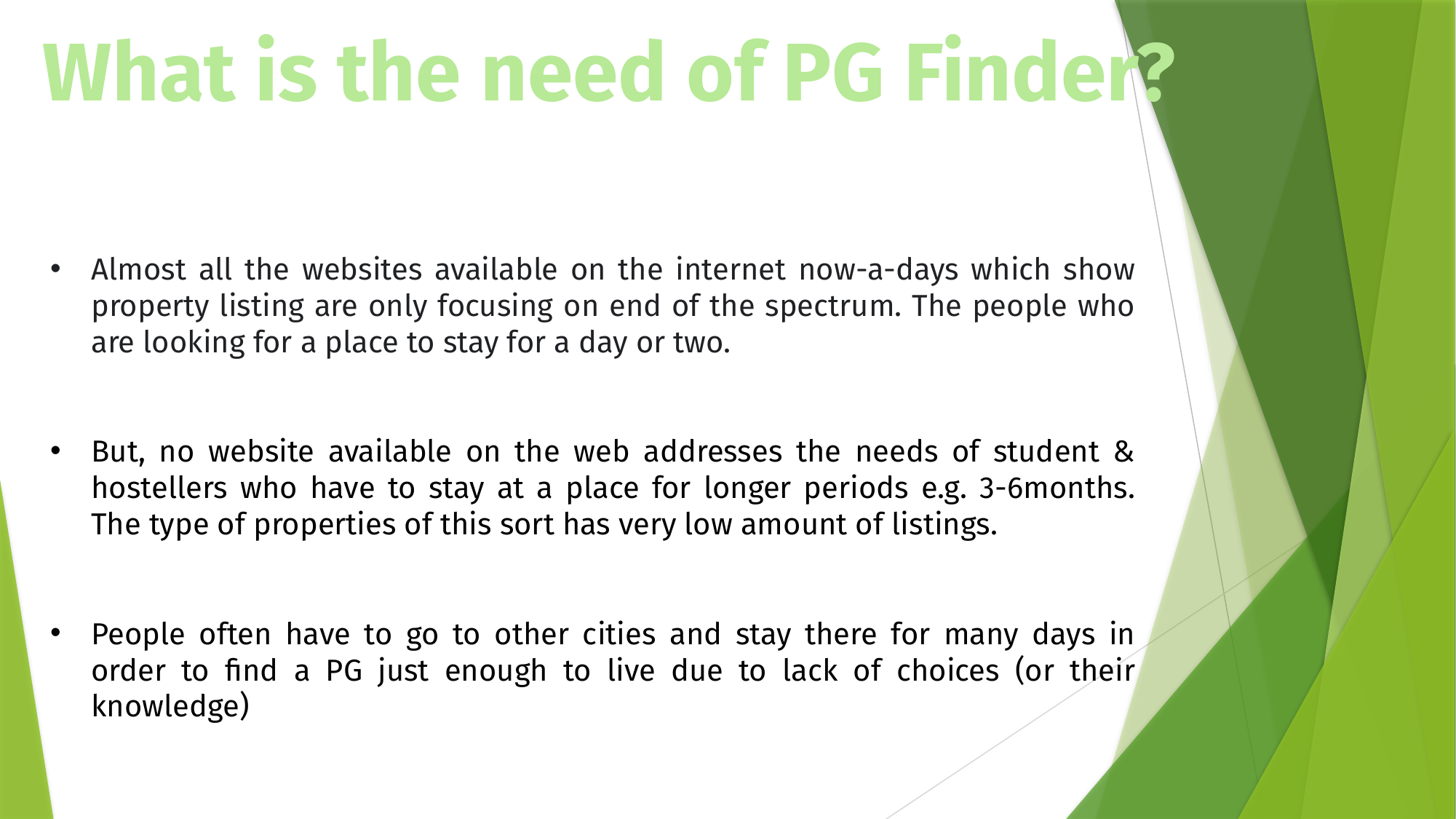

What is the need of PG Finder?

Almost all the websites available on the internet now-a-days which show property listing are only focusing on end of the spectrum. The people who are looking for a place to stay for a day or two.

But, no website available on the web addresses the needs of student & hostellers who have to stay at a place for longer periods e.g. 3-6months. The type of properties of this sort has very low amount of listings.

People often have to go to other cities and stay there for many days in order to find a PG just enough to live due to lack of choices (or their knowledge)